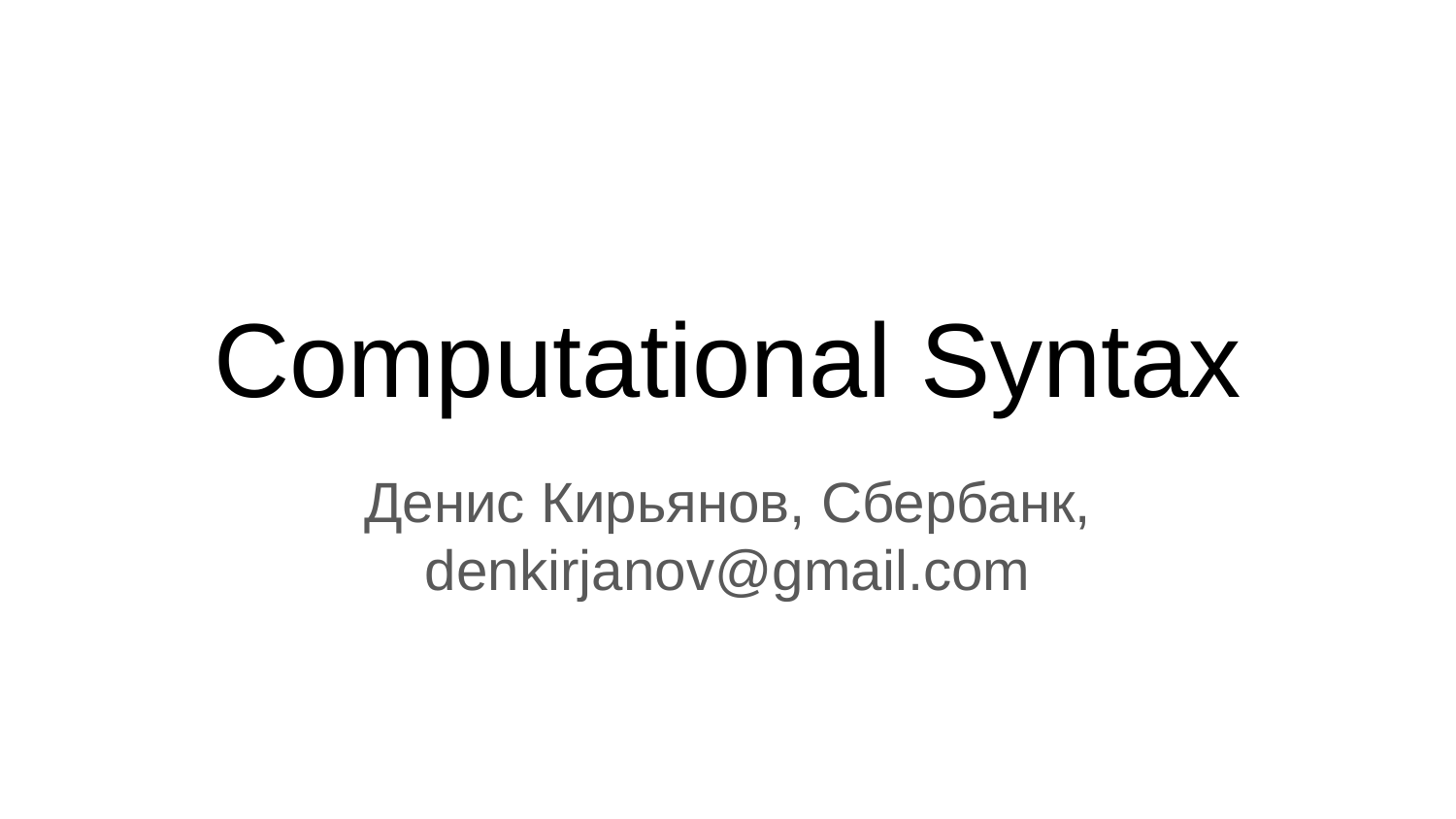

# Computational Syntax
Денис Кирьянов, Сбербанк, denkirjanov@gmail.com